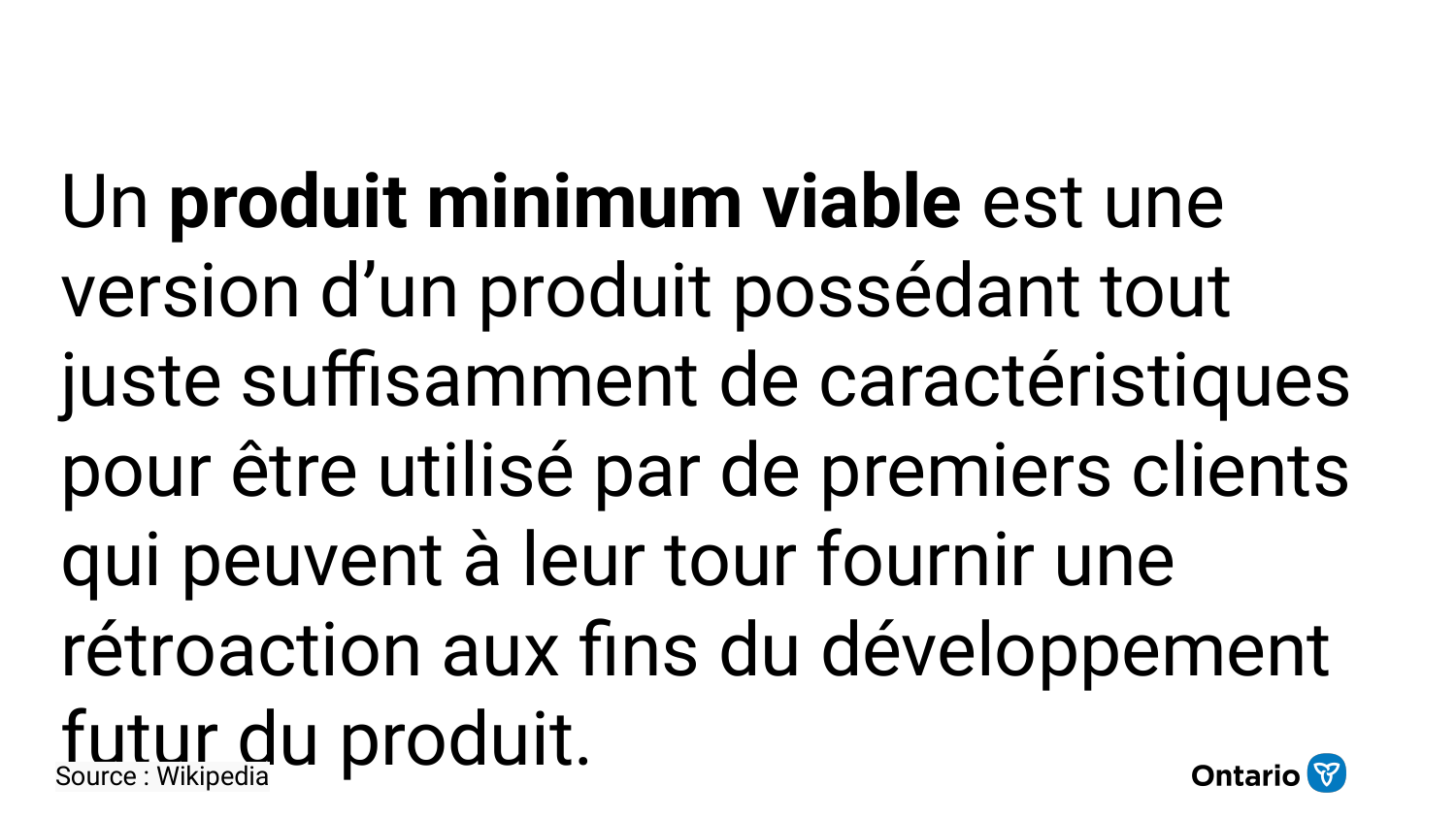

Un produit minimum viable est une version d’un produit possédant tout juste suffisamment de caractéristiques pour être utilisé par de premiers clients qui peuvent à leur tour fournir une rétroaction aux fins du développement futur du produit.
Source : Wikipedia